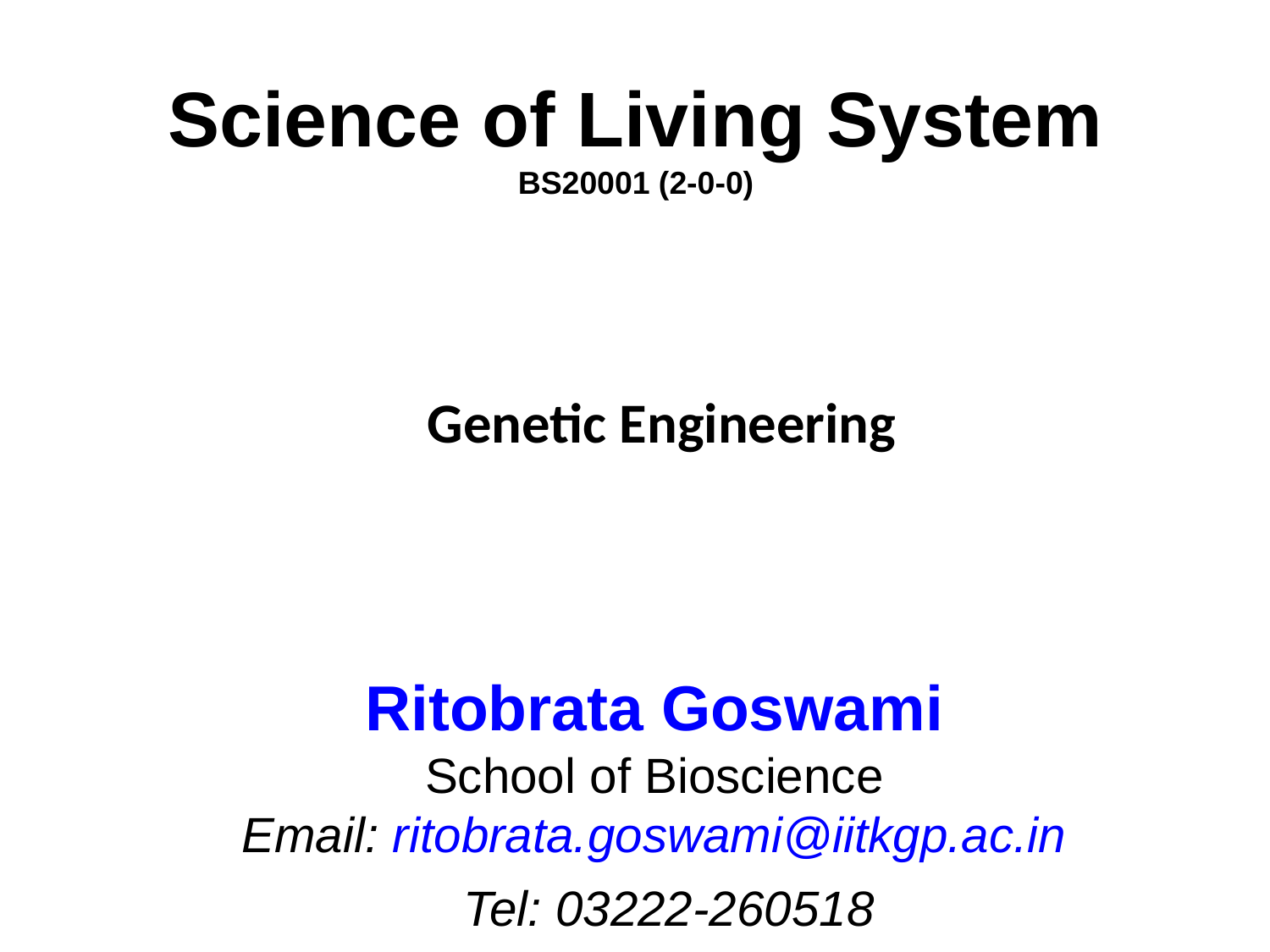

Science of Living System
BS20001 (2-0-0)
Genetic Engineering
Ritobrata Goswami
School of Bioscience
Email: ritobrata.goswami@iitkgp.ac.in

Tel: 03222-260518